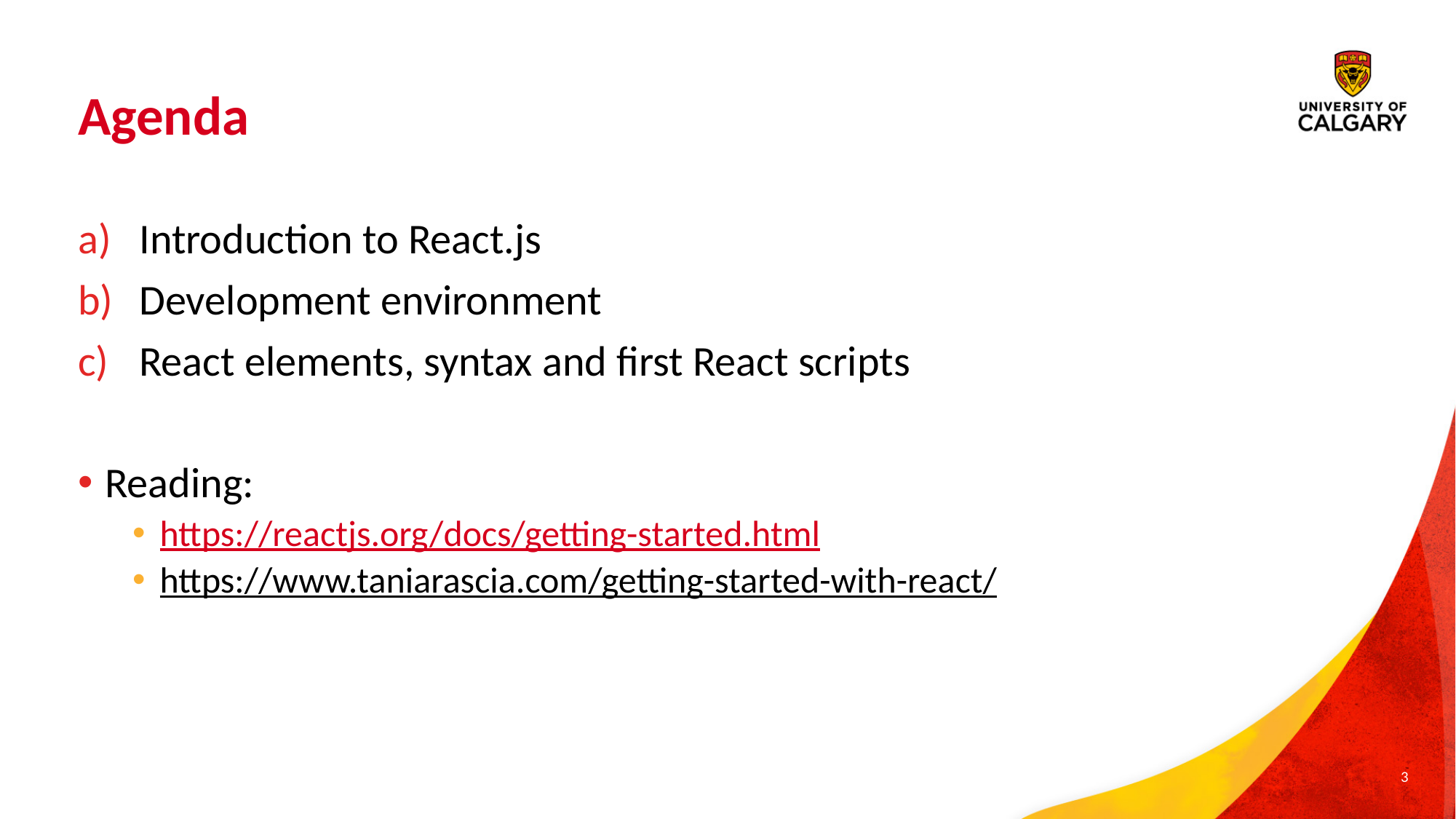

# Agenda
Introduction to React.js
Development environment
React elements, syntax and first React scripts

Reading:
https://reactjs.org/docs/getting-started.html
https://www.taniarascia.com/getting-started-with-react/

3